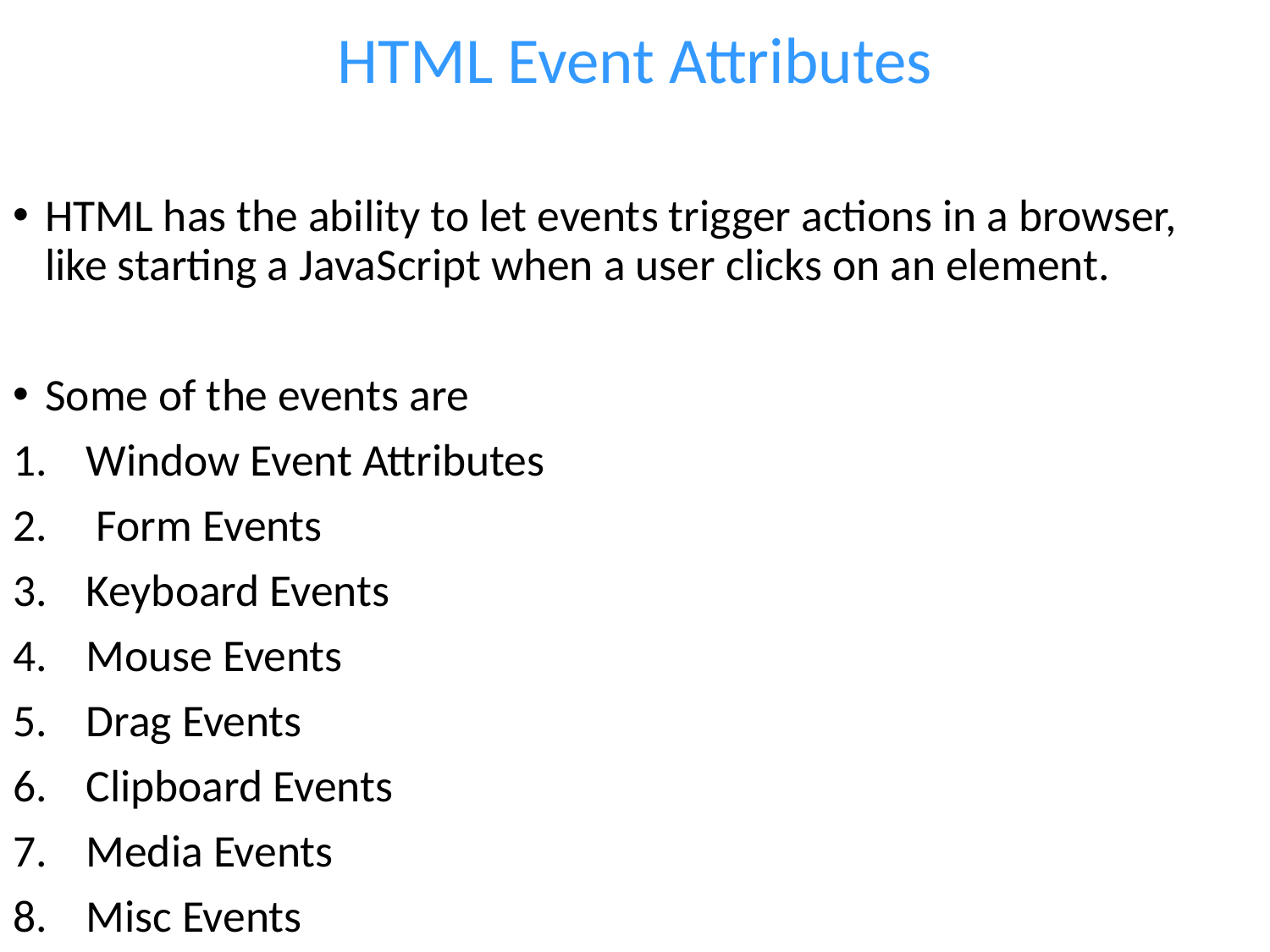

# HTML Event Attributes

HTML has the ability to let events trigger actions in a browser, like starting a JavaScript when a user clicks on an element.

Some of the events are
Window Event Attributes
 Form Events
Keyboard Events
Mouse Events
Drag Events
Clipboard Events
Media Events
Misc Events